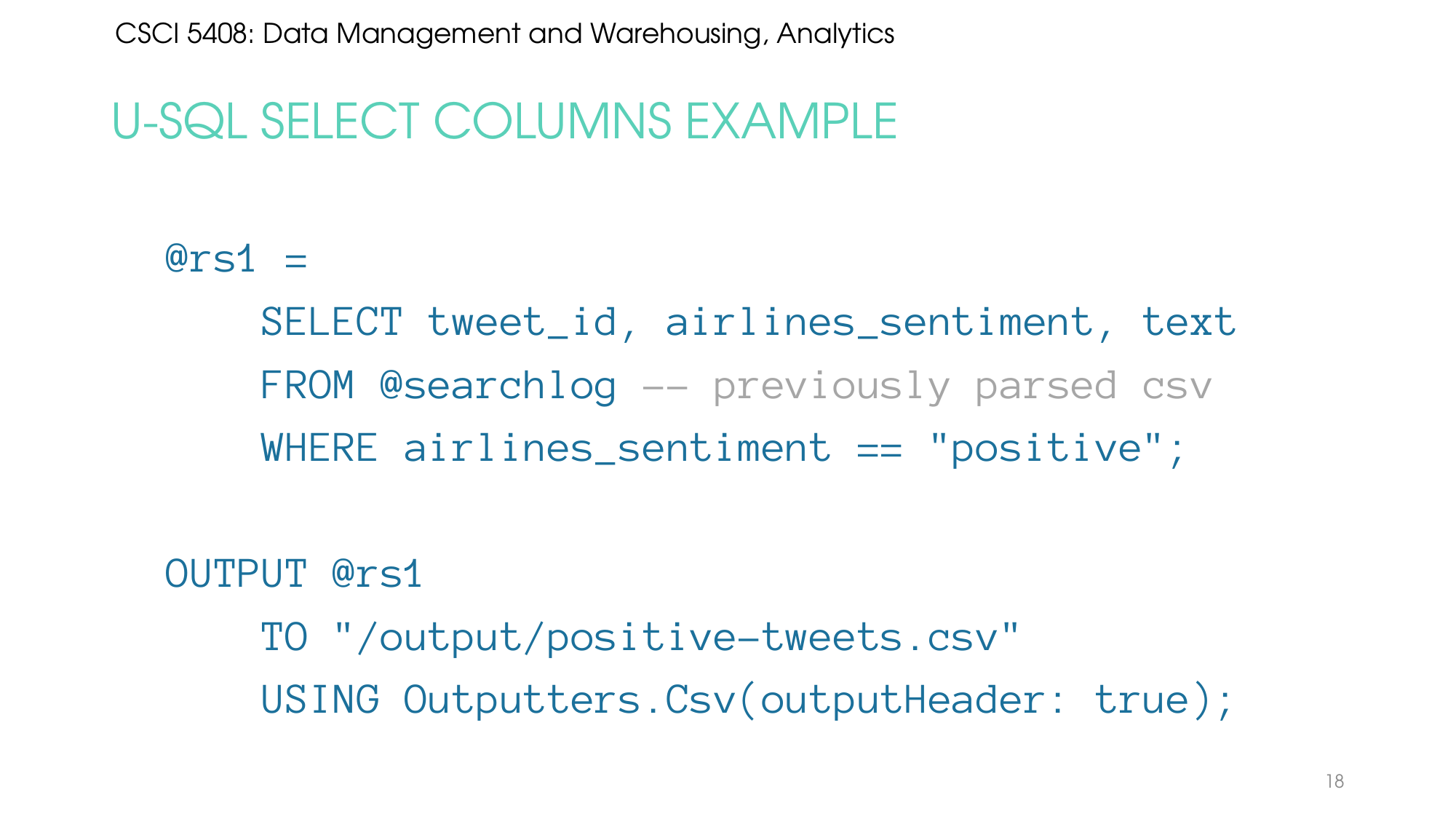

# U-SQL Select columns EXAMPLE
@rs1 =
    SELECT tweet_id, airlines_sentiment, text
    FROM @searchlog -- previously parsed csv
    WHERE airlines_sentiment == "positive";

OUTPUT @rs1
    TO "/output/positive-tweets.csv"
    USING Outputters.Csv(outputHeader: true);
18